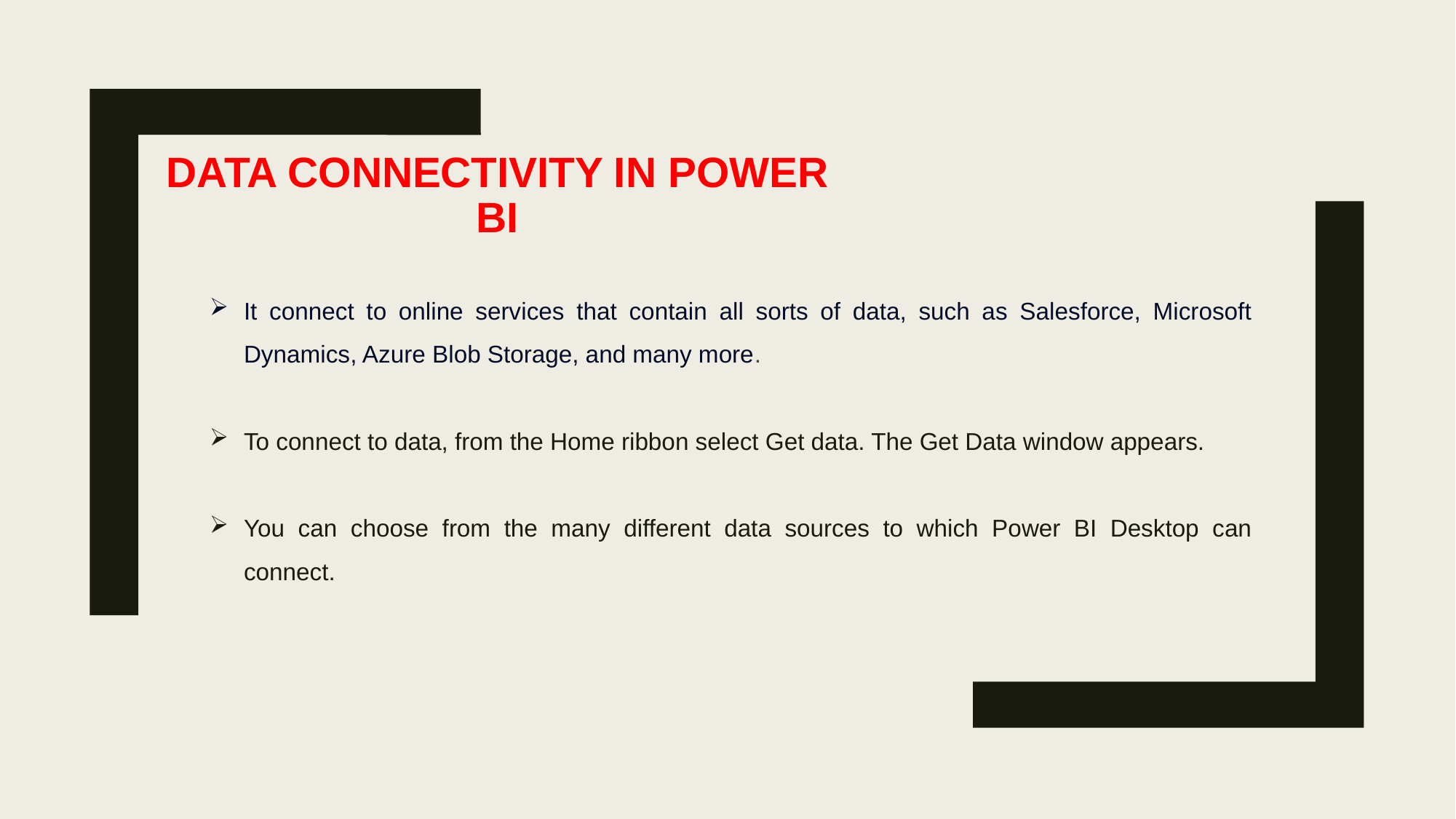

# DATA CONNECTIVITY IN POWER BI
It connect to online services that contain all sorts of data, such as Salesforce, Microsoft Dynamics, Azure Blob Storage, and many more.

To connect to data, from the Home ribbon select Get data. The Get Data window appears.

You can choose from the many different data sources to which Power BI Desktop can connect.